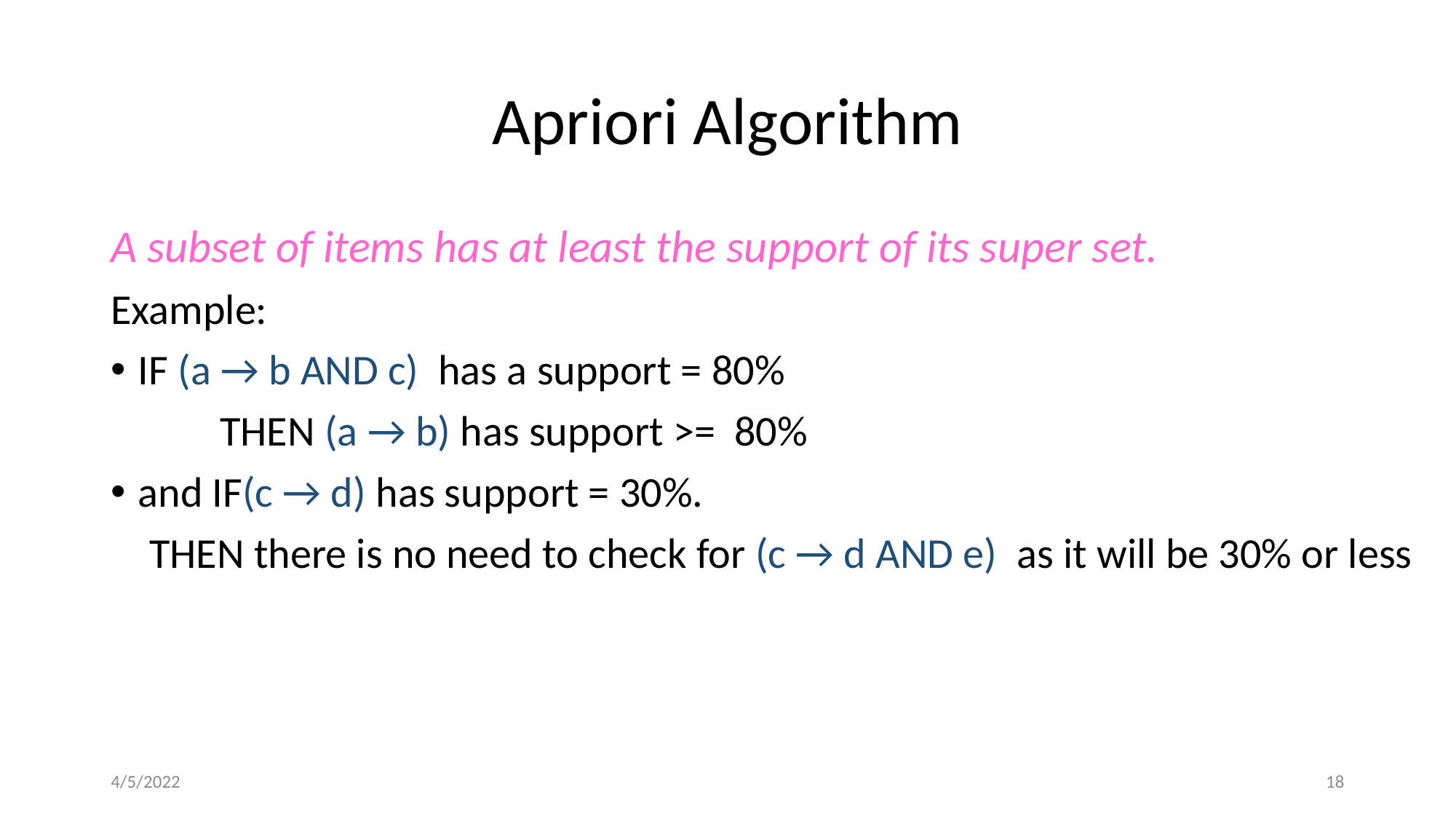

Apriori Algorithm
A subset of items has at least the support of its super set.
Example:
IF (a → b AND c)  has a support = 80%
	THEN (a → b) has support >=  80%
and IF(c → d) has support = 30%.
    THEN there is no need to check for (c → d AND e)  as it will be 30% or less
4/5/2022
18